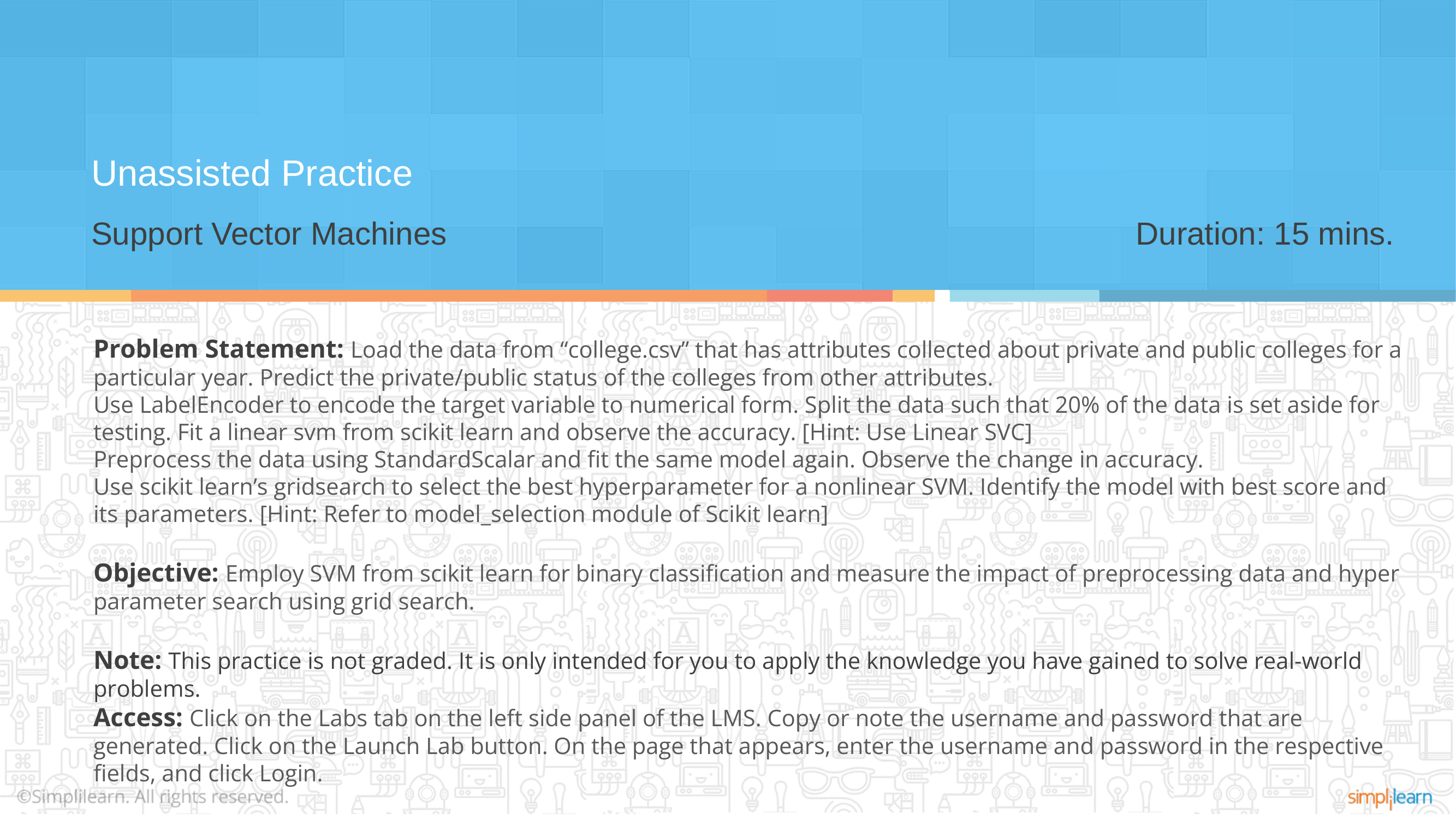

Unassisted Practice
Support Vector Machines								       Duration: 15 mins.
Problem Statement: Load the data from “college.csv” that has attributes collected about private and public colleges for a particular year. Predict the private/public status of the colleges from other attributes.
Use LabelEncoder to encode the target variable to numerical form. Split the data such that 20% of the data is set aside for testing. Fit a linear svm from scikit learn and observe the accuracy. [Hint: Use Linear SVC]
Preprocess the data using StandardScalar and fit the same model again. Observe the change in accuracy.
Use scikit learn’s gridsearch to select the best hyperparameter for a nonlinear SVM. Identify the model with best score and its parameters. [Hint: Refer to model_selection module of Scikit learn]

Objective: Employ SVM from scikit learn for binary classification and measure the impact of preprocessing data and hyper parameter search using grid search.

Note: This practice is not graded. It is only intended for you to apply the knowledge you have gained to solve real-world problems.
Access: Click on the Labs tab on the left side panel of the LMS. Copy or note the username and password that are generated. Click on the Launch Lab button. On the page that appears, enter the username and password in the respective fields, and click Login.